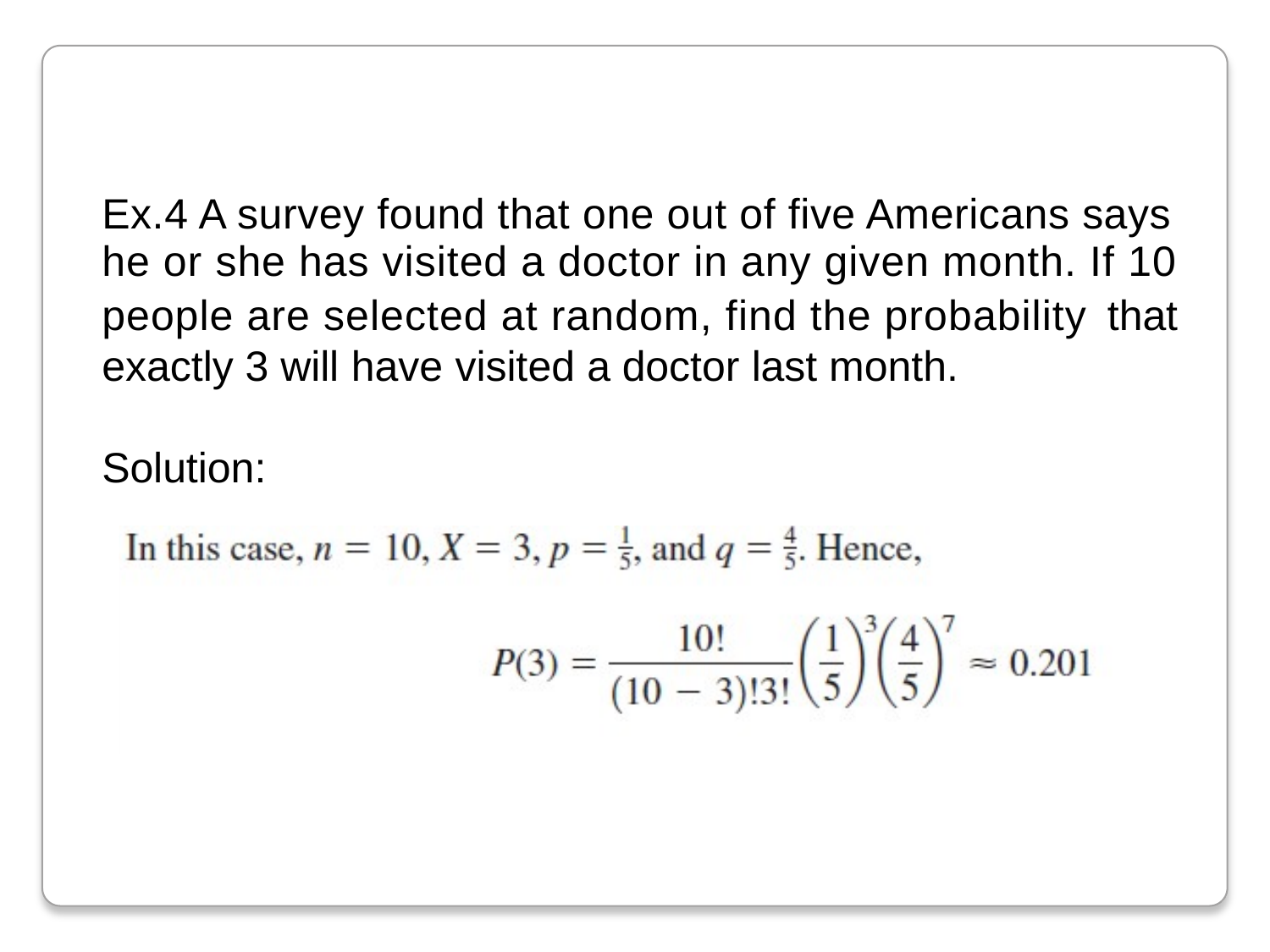

Ex.4 A survey found that one out of five Americans says
he or she has visited a doctor in any given month. If 10
people are selected at random, find the probability
that
exactly 3
will
have
visited
a
doctor
last
month.
Solution: